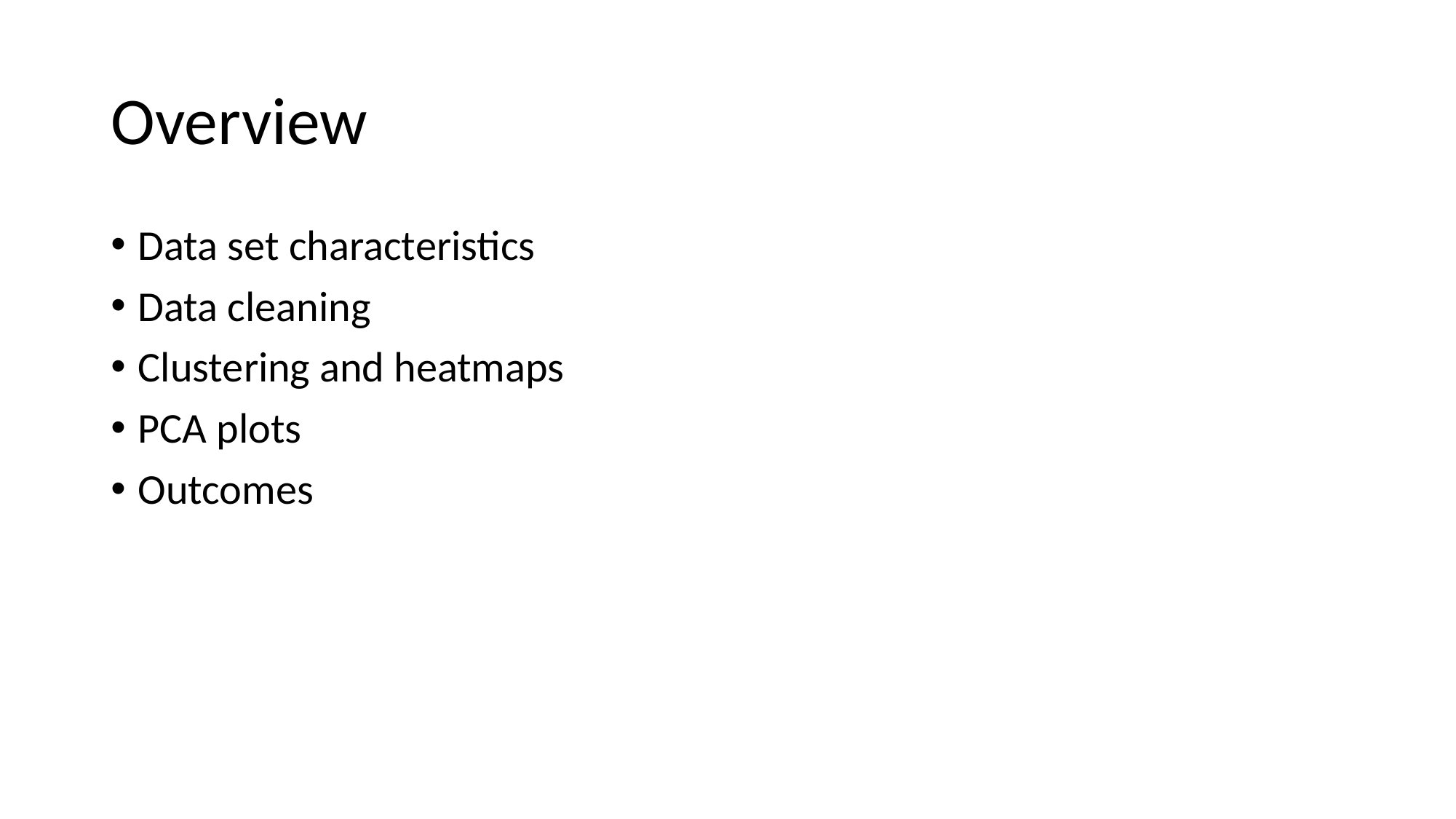

# Overview
Data set characteristics
Data cleaning
Clustering and heatmaps
PCA plots
Outcomes